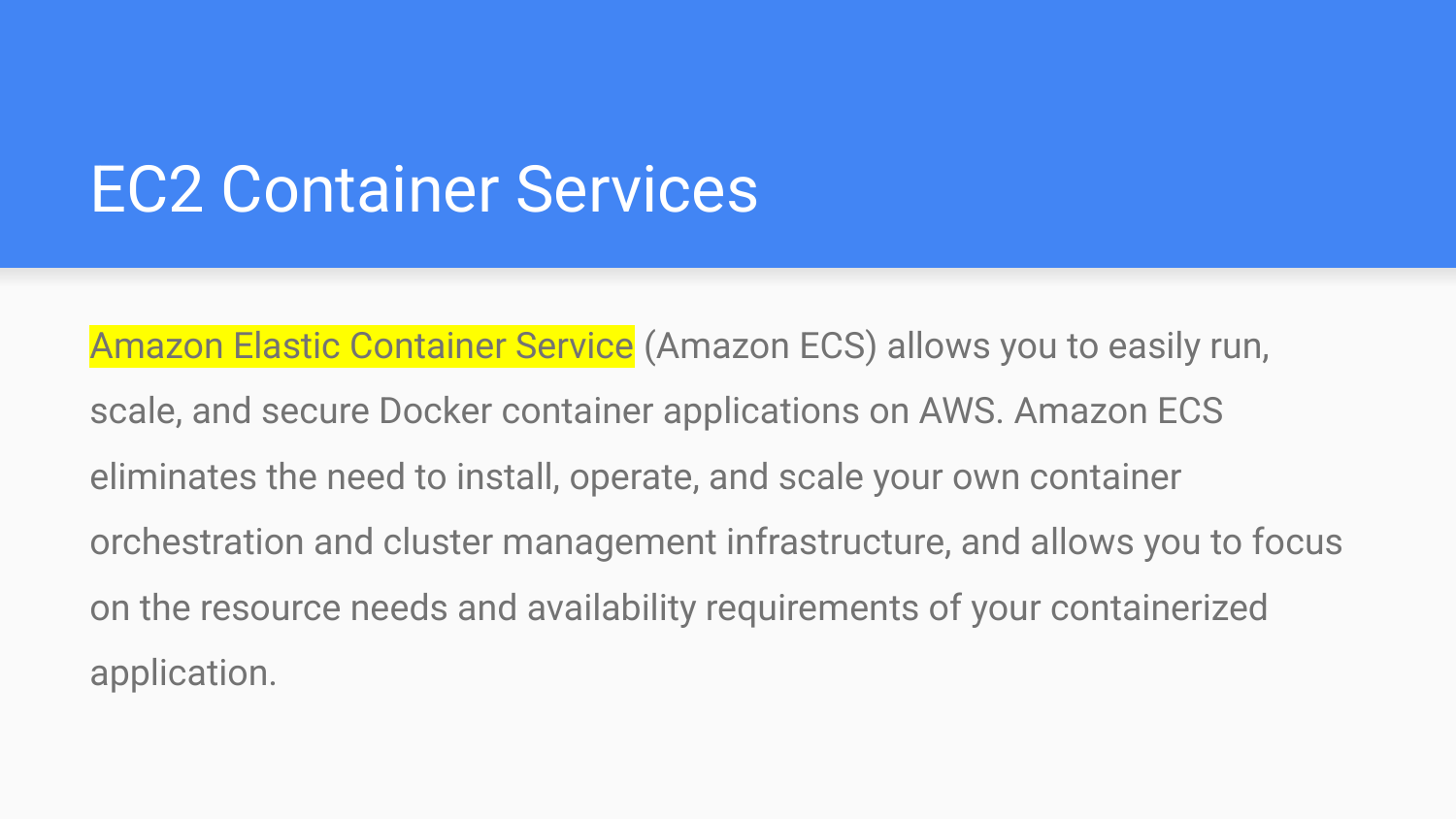

# EC2 Container Services
Amazon Elastic Container Service (Amazon ECS) allows you to easily run, scale, and secure Docker container applications on AWS. Amazon ECS eliminates the need to install, operate, and scale your own container orchestration and cluster management infrastructure, and allows you to focus on the resource needs and availability requirements of your containerized application.